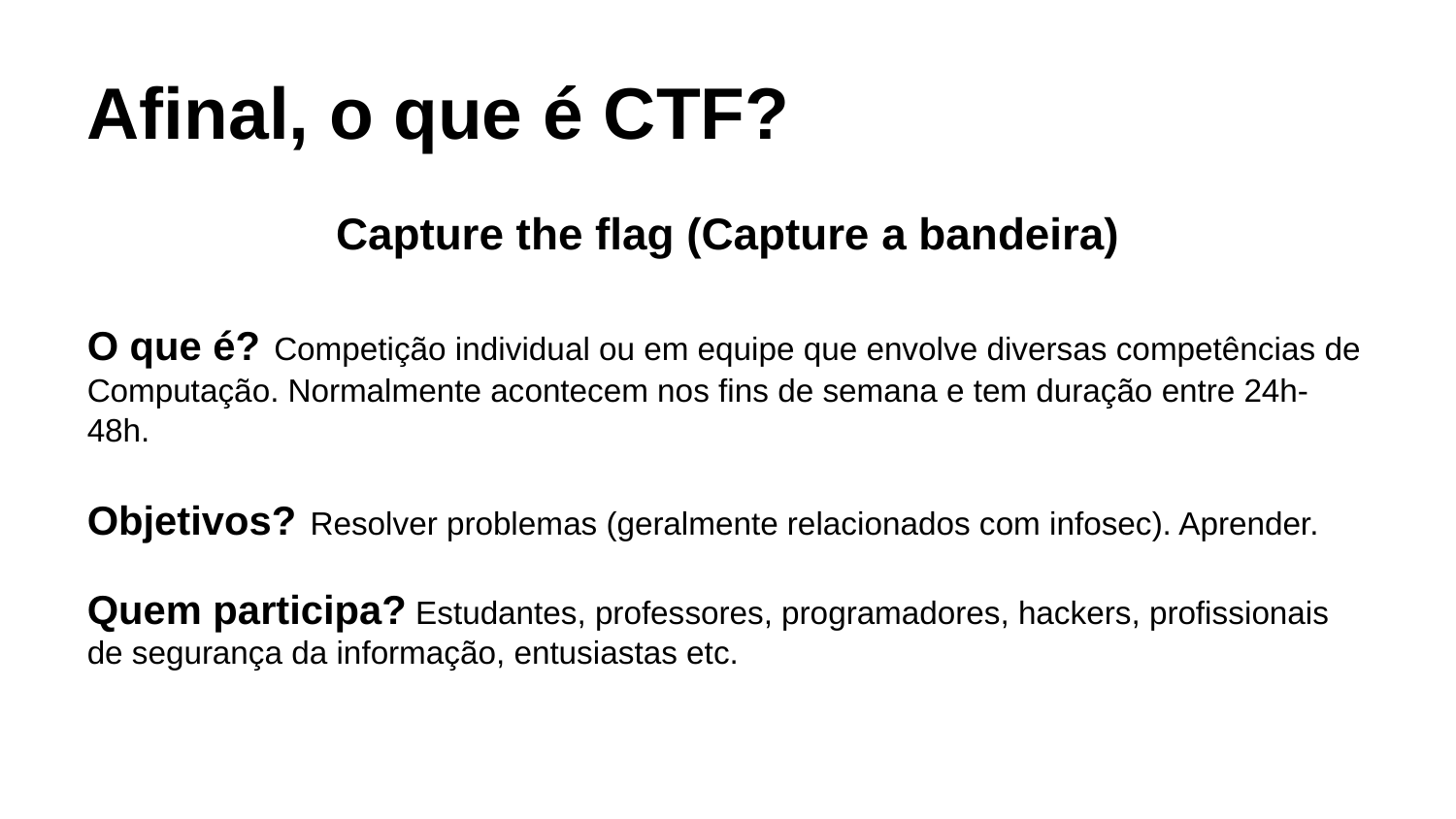

Afinal, o que é CTF?
Capture the flag (Capture a bandeira)

O que é? Competição individual ou em equipe que envolve diversas competências de Computação. Normalmente acontecem nos fins de semana e tem duração entre 24h-48h.

Objetivos? Resolver problemas (geralmente relacionados com infosec). Aprender.

Quem participa? Estudantes, professores, programadores, hackers, profissionais de segurança da informação, entusiastas etc.